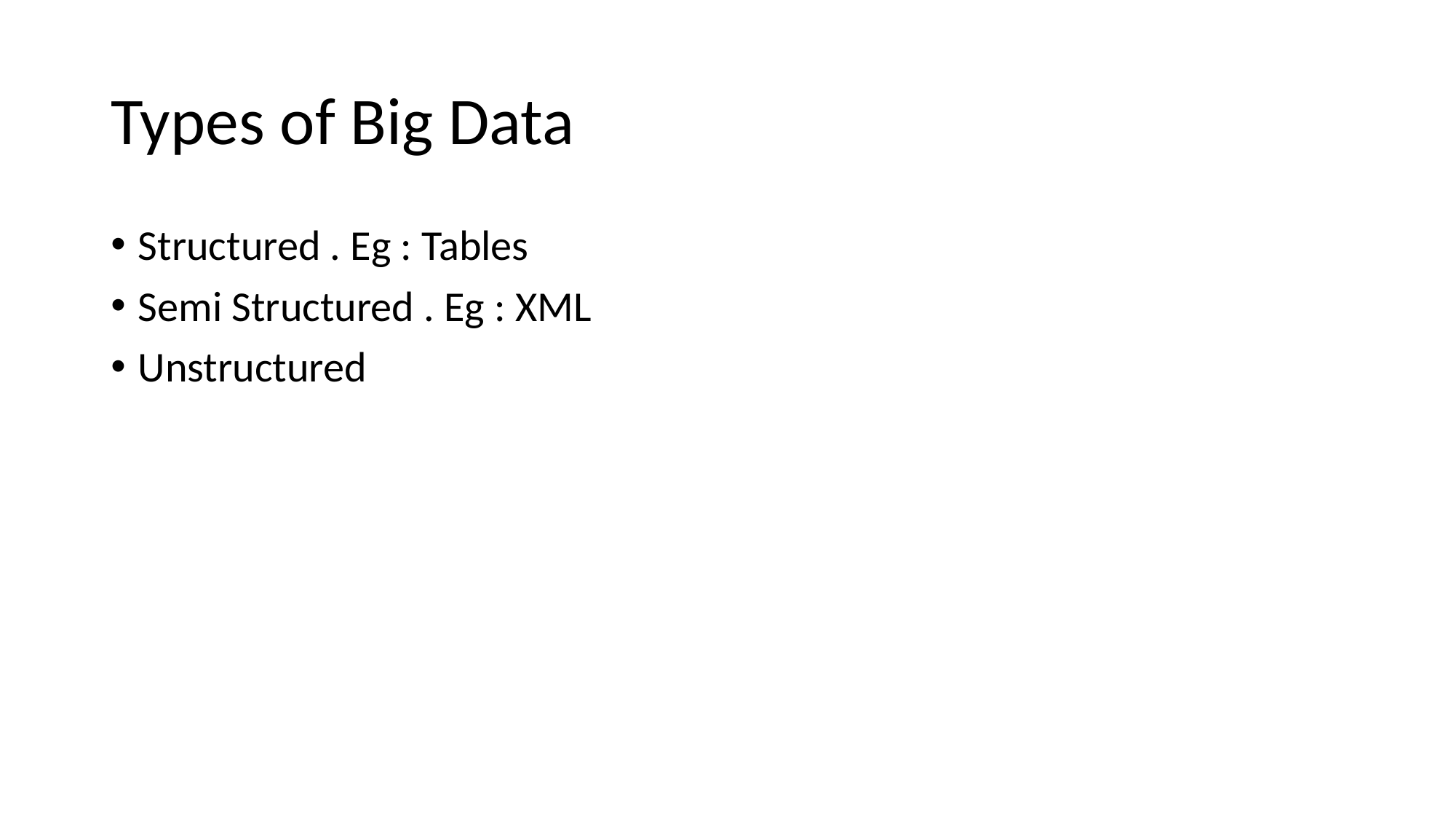

# Types of Big Data
Structured . Eg : Tables
Semi Structured . Eg : XML
Unstructured